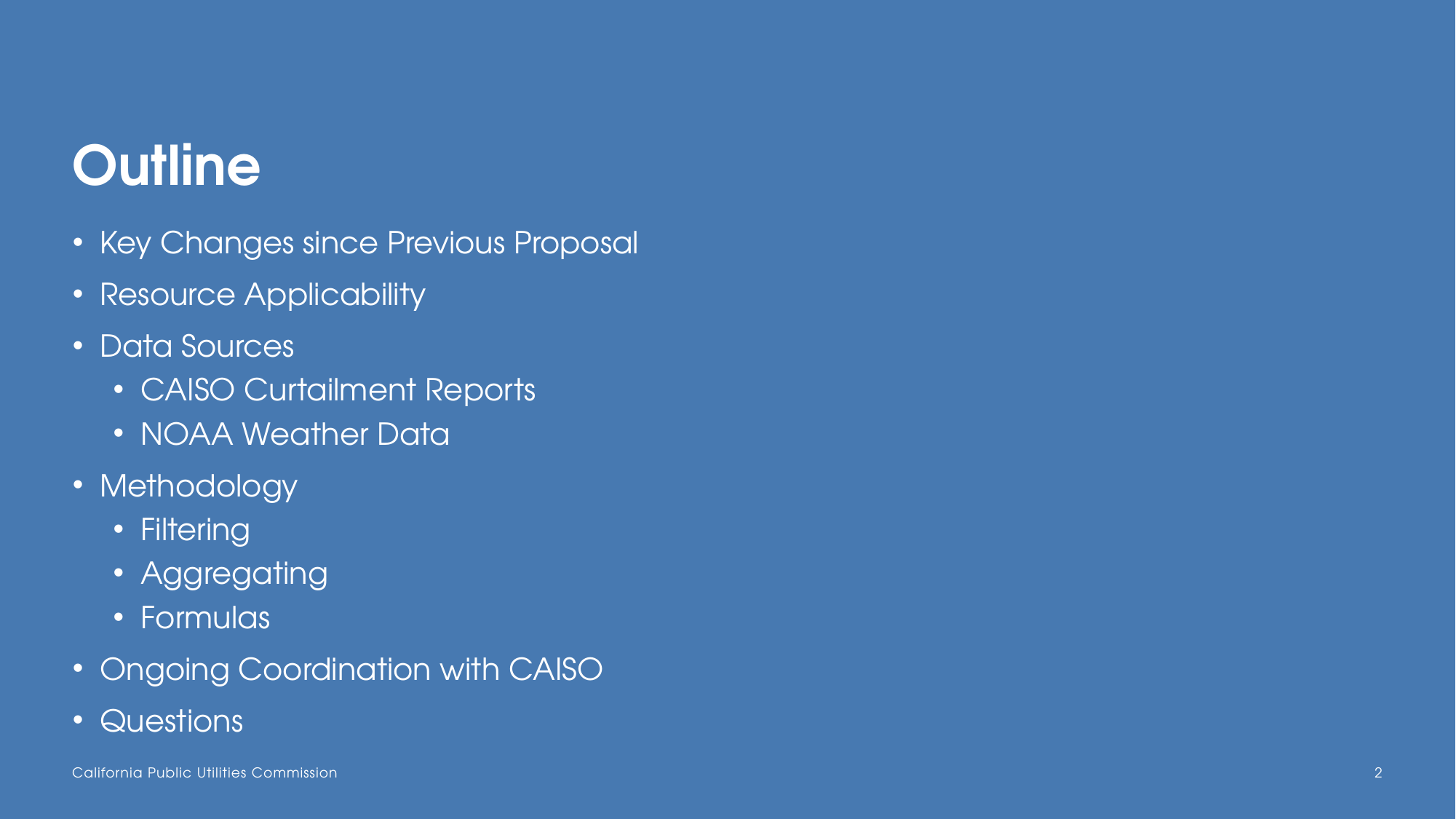

# Outline
Key Changes since Previous Proposal
Resource Applicability
Data Sources
CAISO Curtailment Reports
NOAA Weather Data
Methodology
Filtering
Aggregating
Formulas
Ongoing Coordination with CAISO
Questions
2